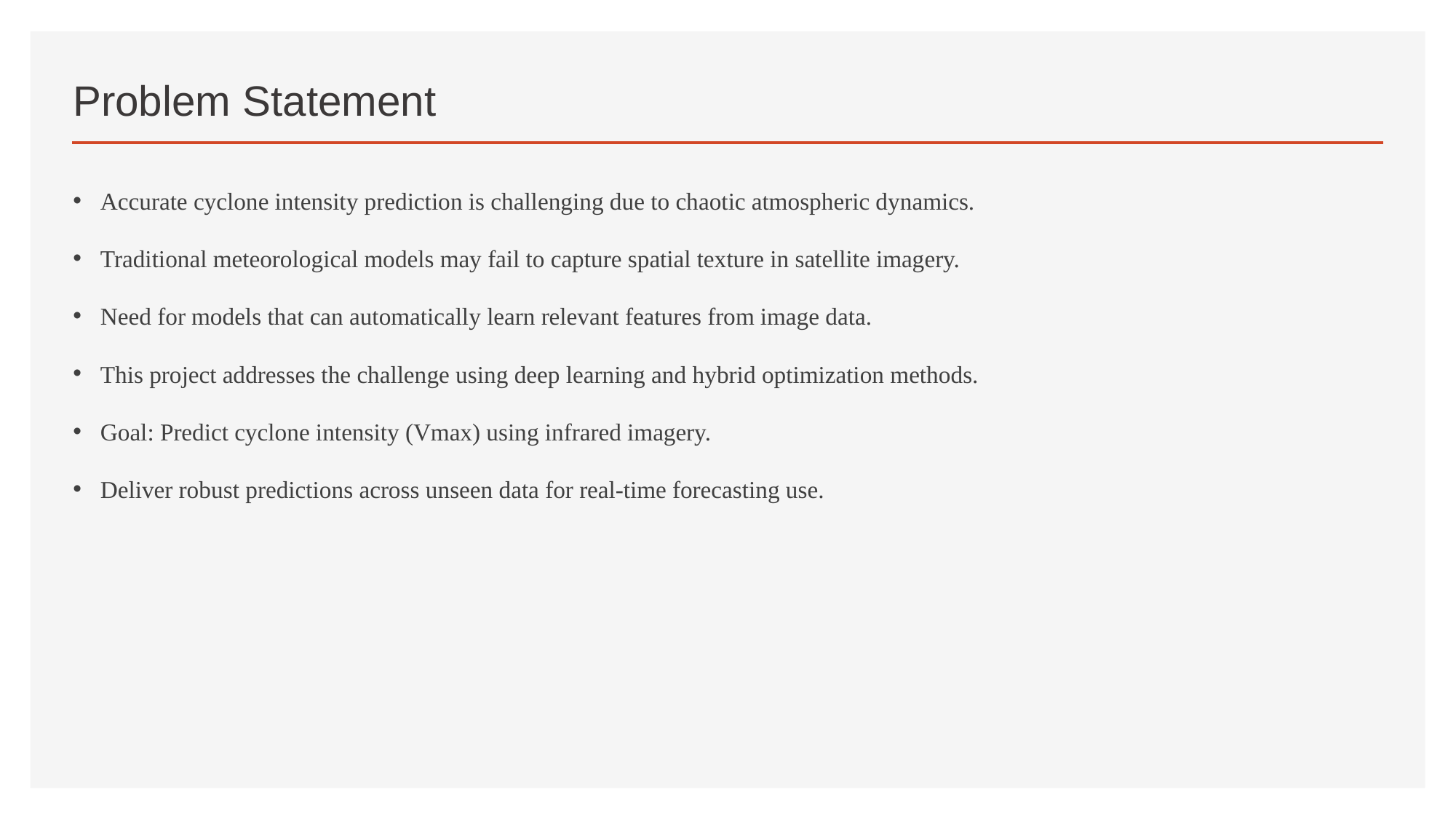

# Problem Statement
Accurate cyclone intensity prediction is challenging due to chaotic atmospheric dynamics.
Traditional meteorological models may fail to capture spatial texture in satellite imagery.
Need for models that can automatically learn relevant features from image data.
This project addresses the challenge using deep learning and hybrid optimization methods.
Goal: Predict cyclone intensity (Vmax) using infrared imagery.
Deliver robust predictions across unseen data for real-time forecasting use.